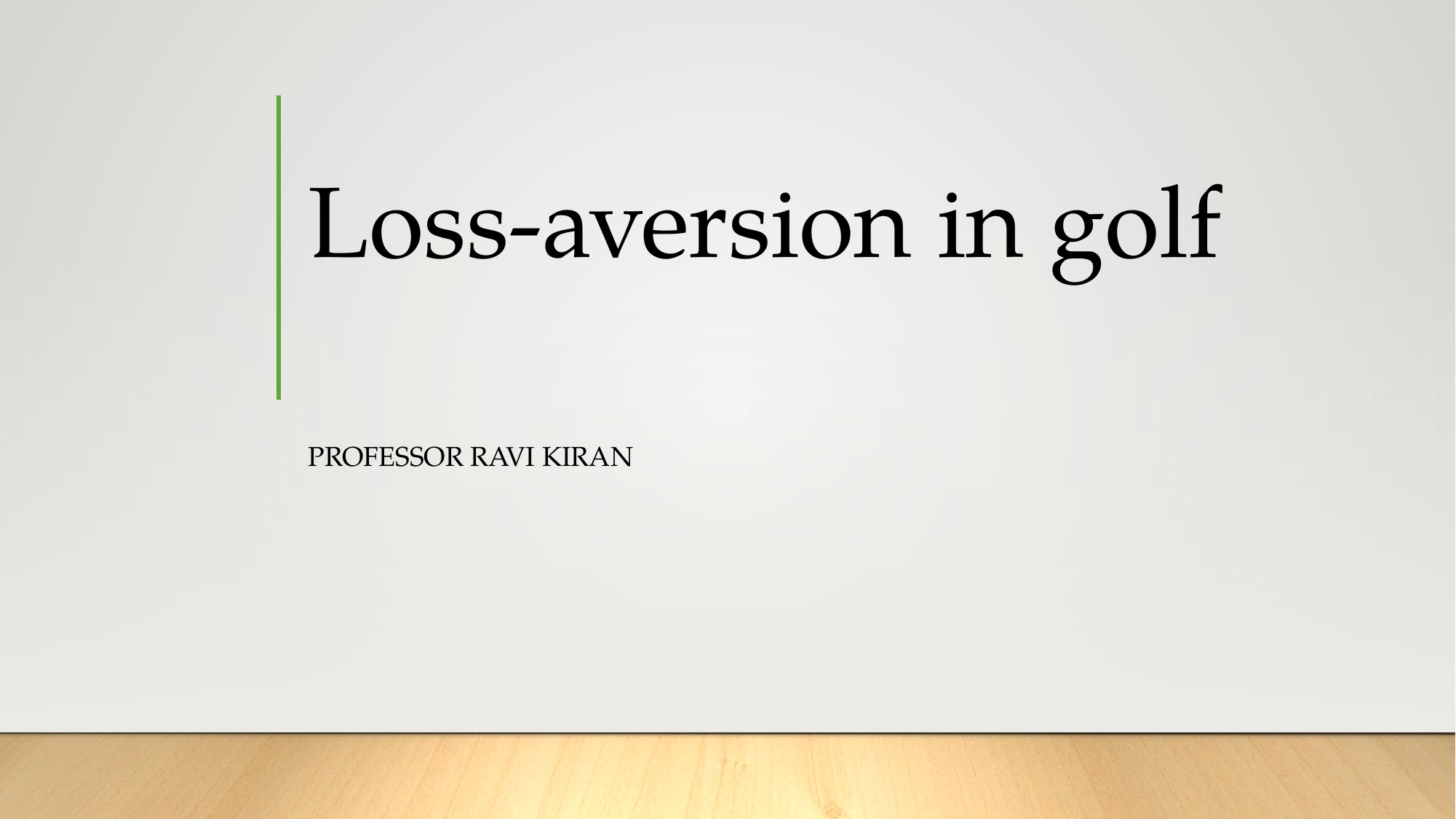

# Loss-aversion in golf
Professor Ravi Kiran